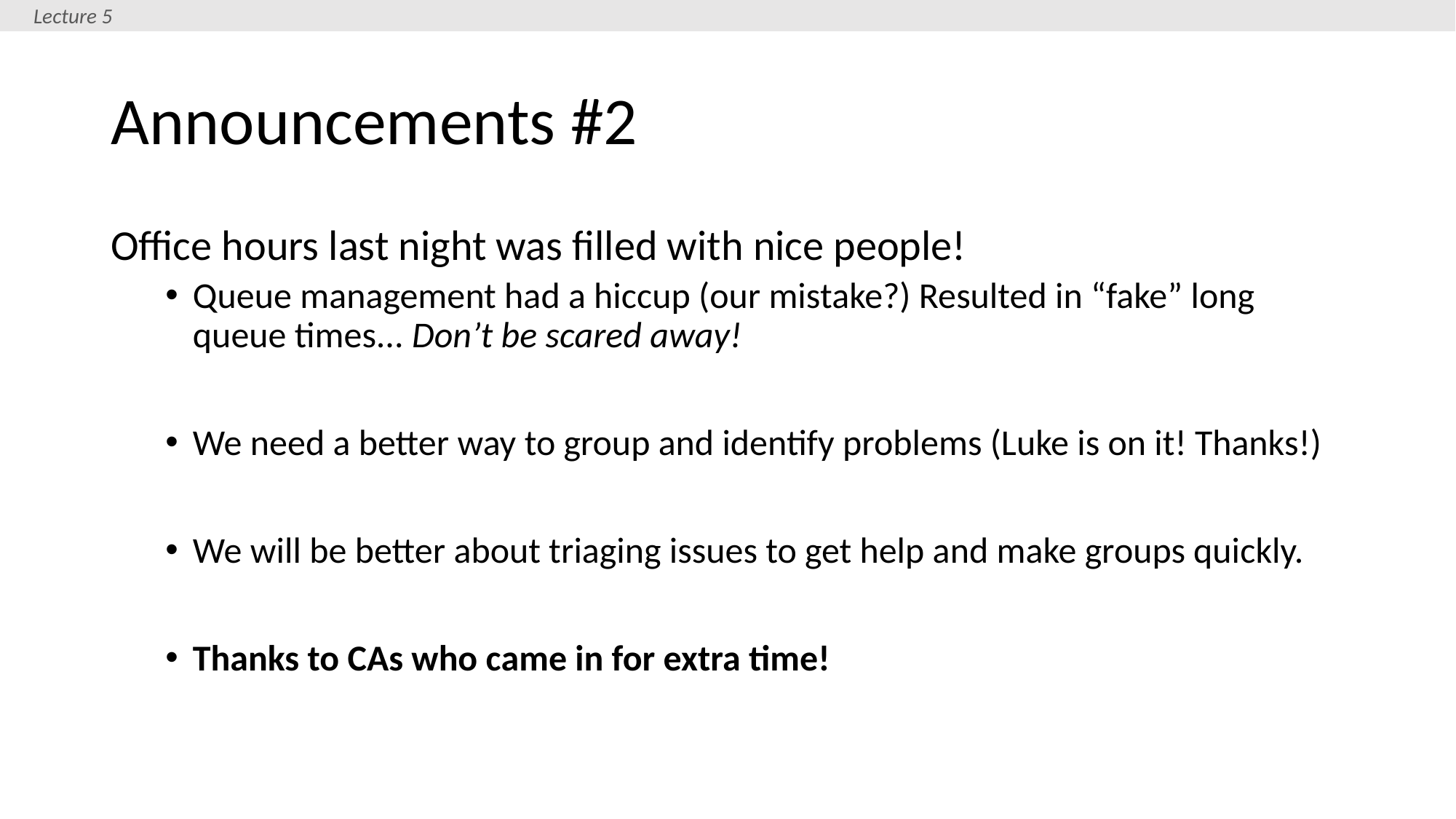

Lecture 5
# Announcements #2
Office hours last night was filled with nice people!
Queue management had a hiccup (our mistake?) Resulted in “fake” long queue times... Don’t be scared away!

We need a better way to group and identify problems (Luke is on it! Thanks!)

We will be better about triaging issues to get help and make groups quickly.

Thanks to CAs who came in for extra time!